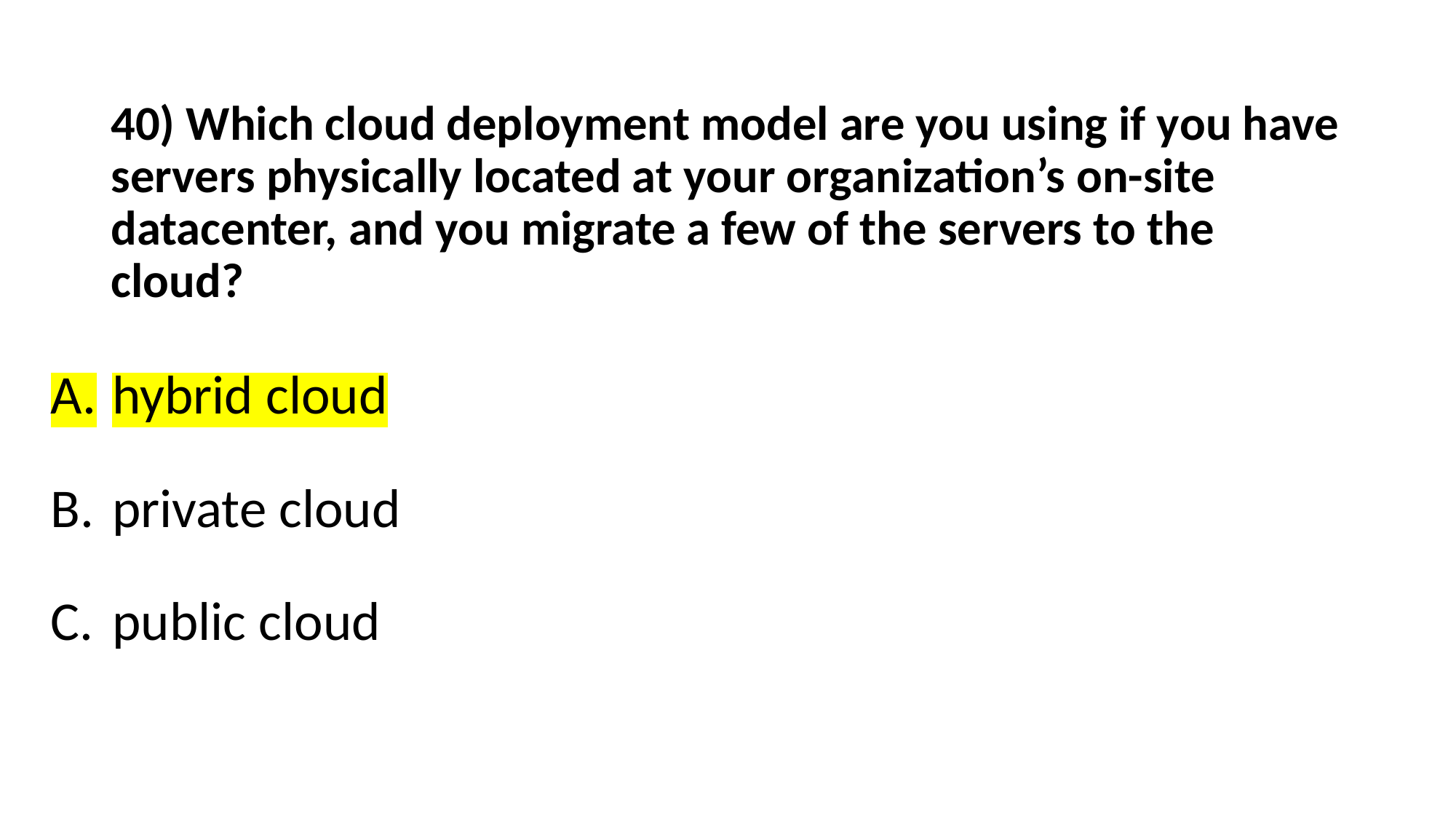

# 40) Which cloud deployment model are you using if you have servers physically located at your organization’s on-site datacenter, and you migrate a few of the servers to the cloud?
hybrid cloud
private cloud
public cloud